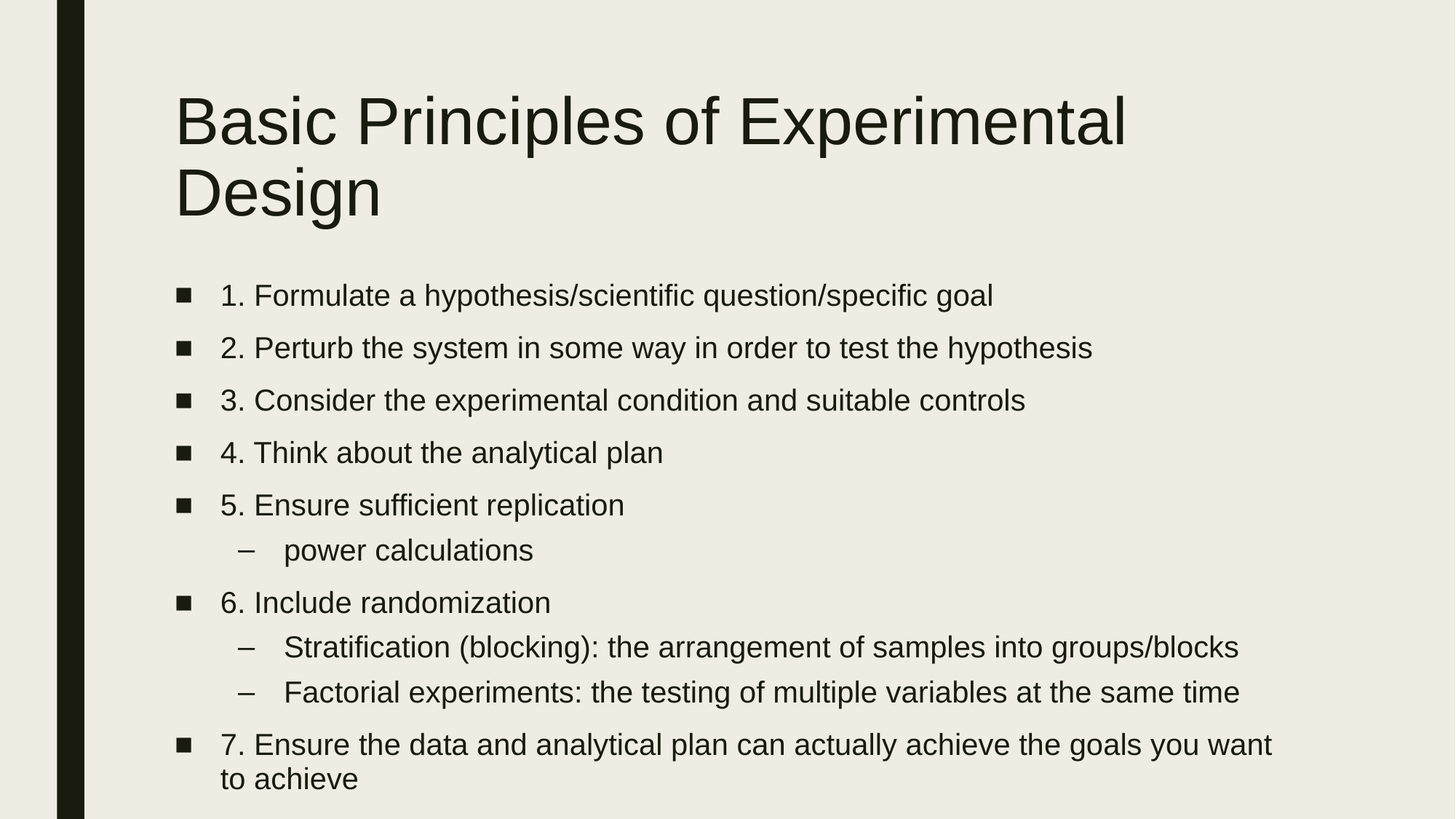

# Basic Principles of Experimental Design
1. Formulate a hypothesis/scientific question/specific goal
2. Perturb the system in some way in order to test the hypothesis
3. Consider the experimental condition and suitable controls
4. Think about the analytical plan
5. Ensure sufficient replication
power calculations
6. Include randomization
Stratification (blocking): the arrangement of samples into groups/blocks
Factorial experiments: the testing of multiple variables at the same time
7. Ensure the data and analytical plan can actually achieve the goals you want to achieve